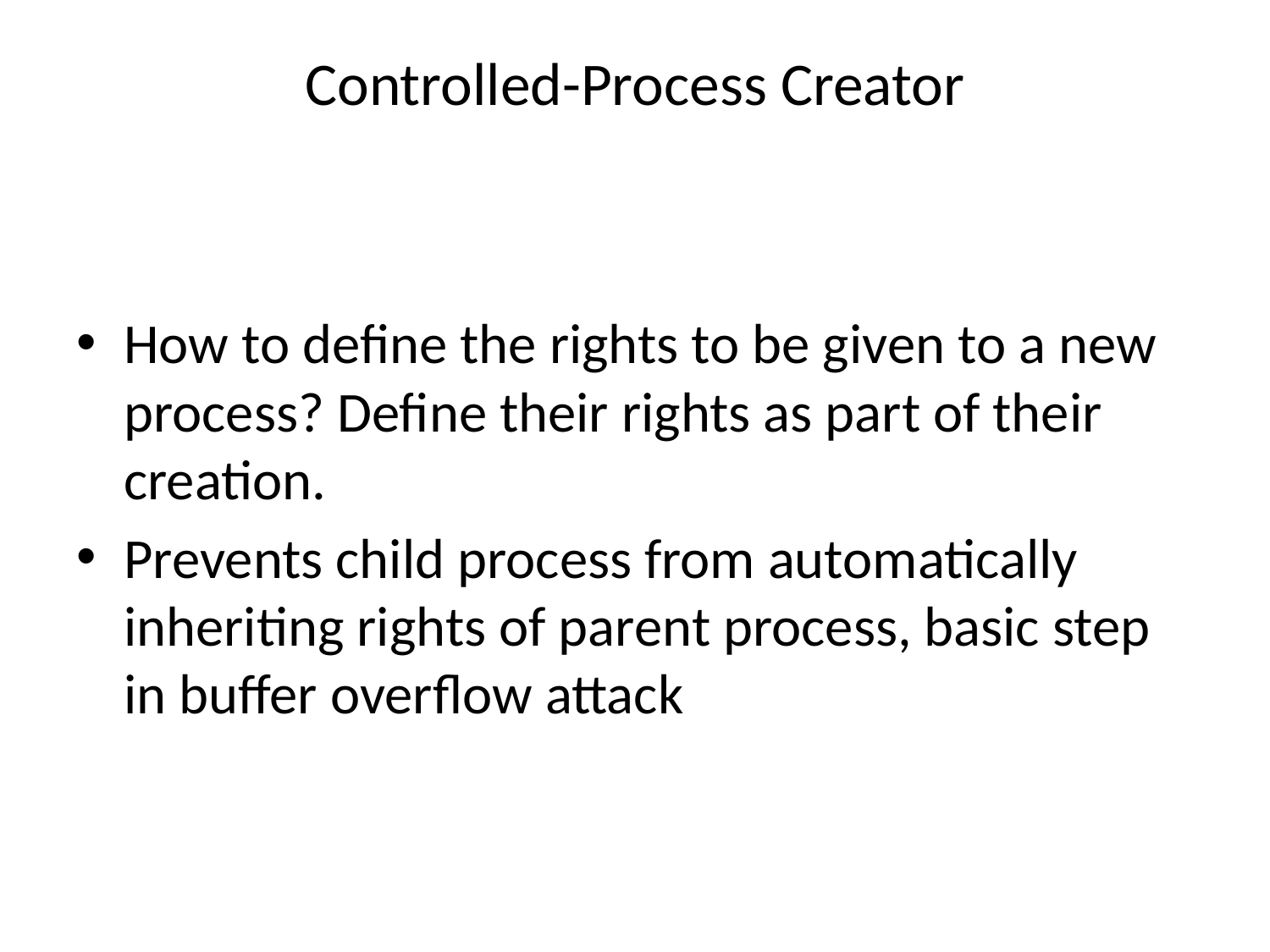

# Controlled-Process Creator

How to define the rights to be given to a new process? Define their rights as part of their creation.
Prevents child process from automatically inheriting rights of parent process, basic step in buffer overflow attack